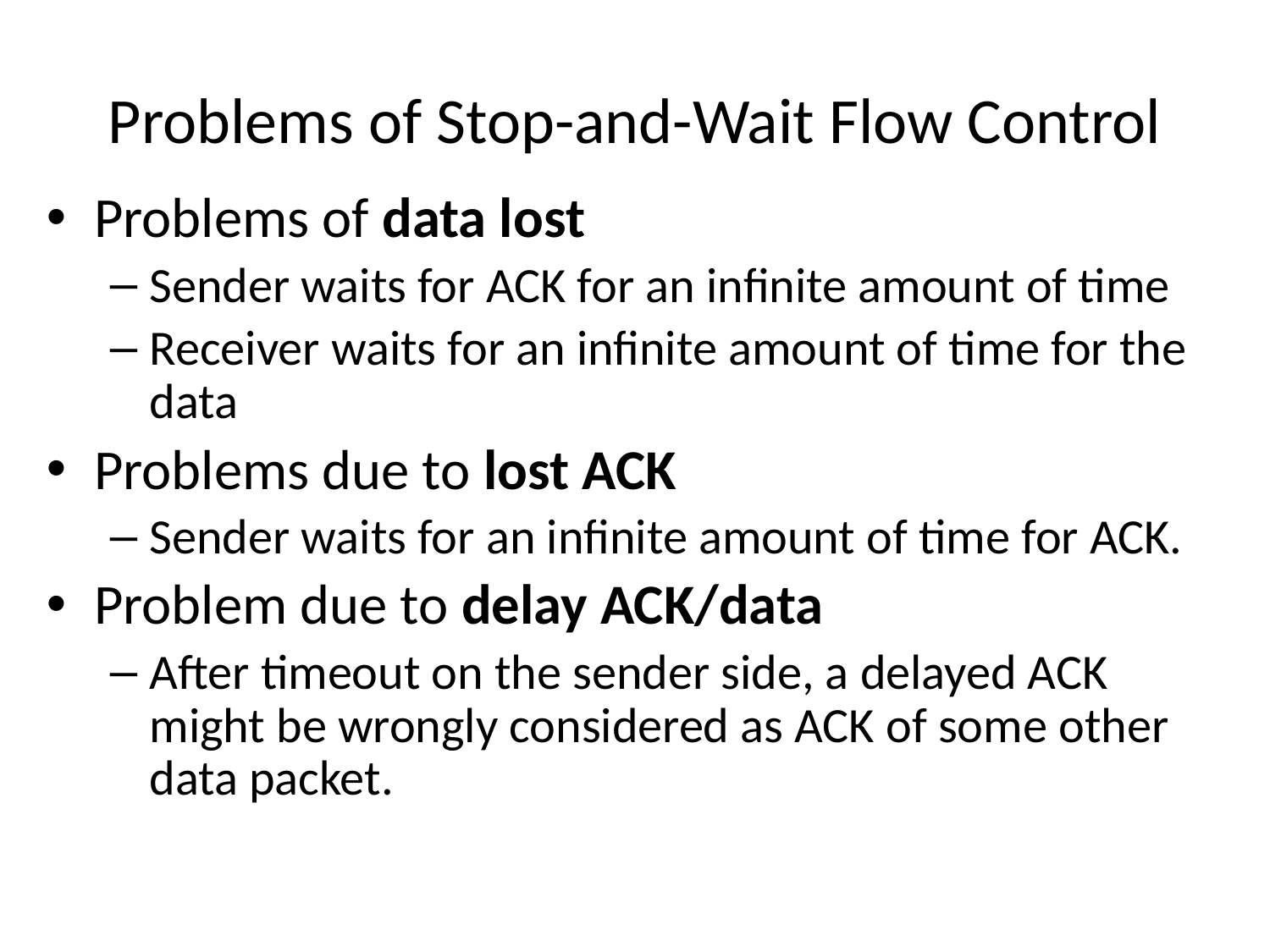

# Problems of Stop-and-Wait Flow Control
Problems of data lost
Sender waits for ACK for an infinite amount of time
Receiver waits for an infinite amount of time for the data
Problems due to lost ACK
Sender waits for an infinite amount of time for ACK.
Problem due to delay ACK/data
After timeout on the sender side, a delayed ACK might be wrongly considered as ACK of some other data packet.